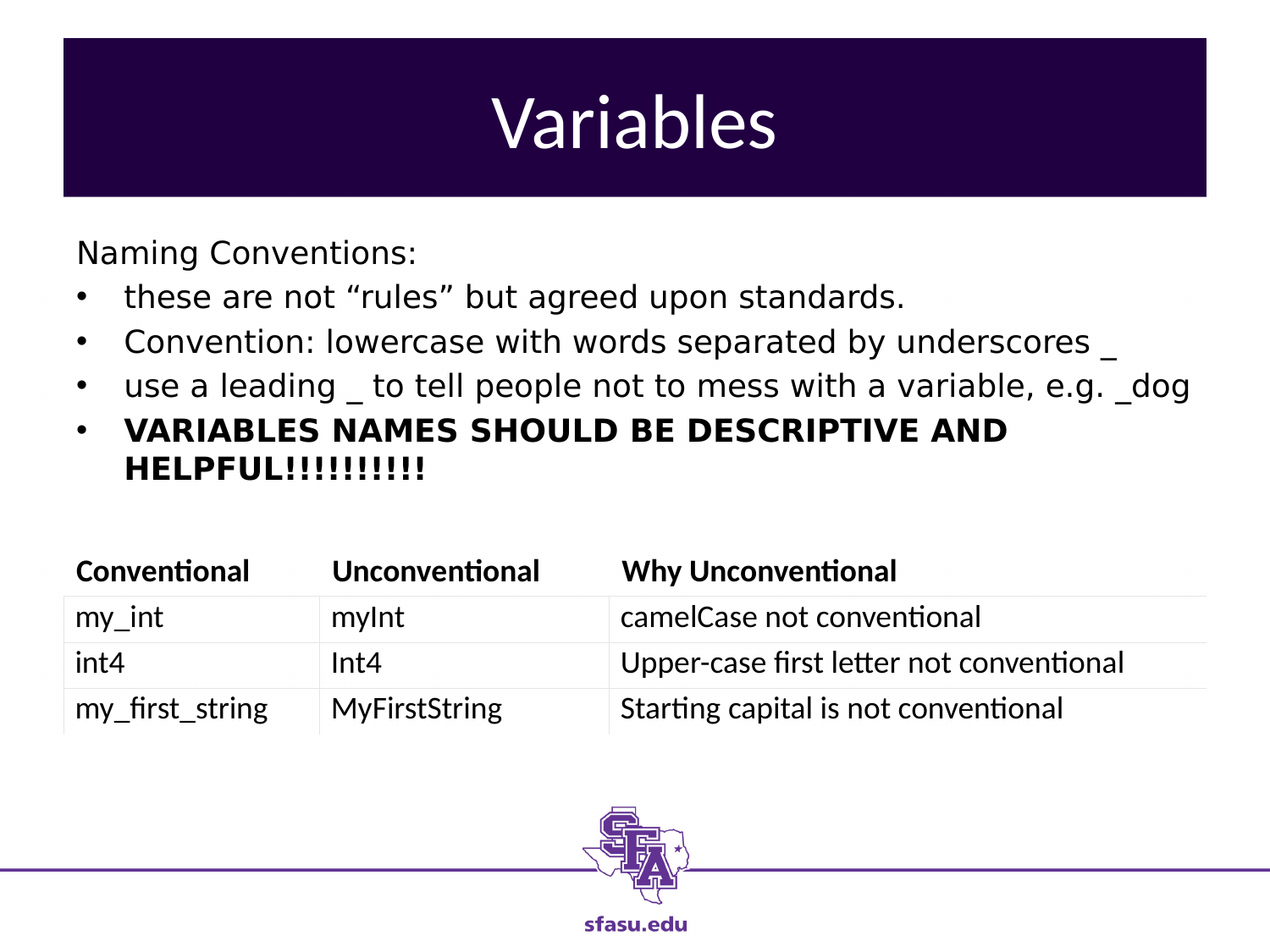

# Variables
Naming Conventions:
these are not “rules” but agreed upon standards.
Convention: lowercase with words separated by underscores _
use a leading _ to tell people not to mess with a variable, e.g. _dog
VARIABLES NAMES SHOULD BE DESCRIPTIVE AND HELPFUL!!!!!!!!!!

| Conventional | Unconventional | Why Unconventional |
| --- | --- | --- |
| my\_int | myInt | camelCase not conventional |
| int4 | Int4 | Upper-case first letter not conventional |
| my\_first\_string | MyFirstString | Starting capital is not conventional |